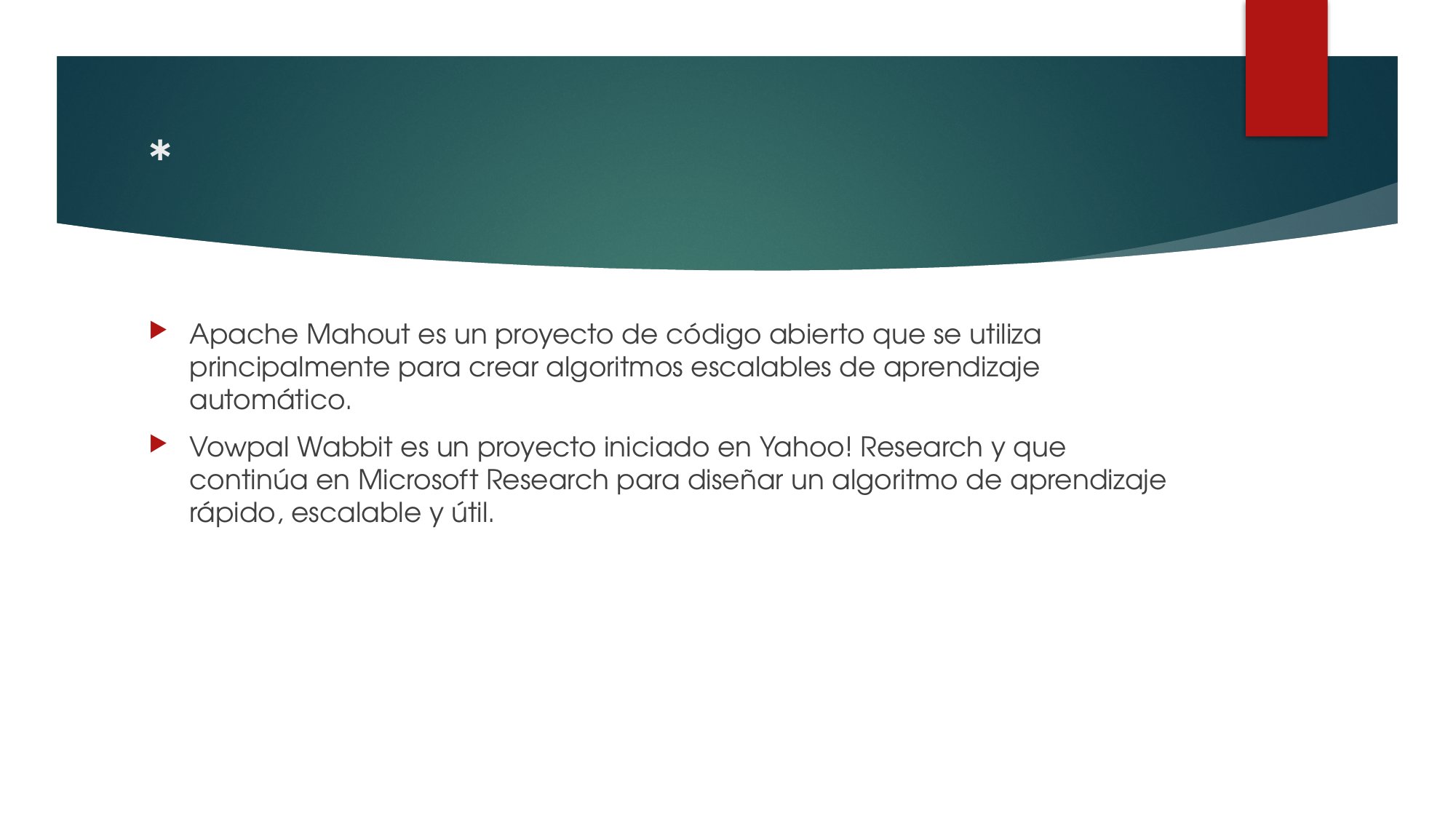

# *
Apache Mahout es un proyecto de código abierto que se utiliza principalmente para crear algoritmos escalables de aprendizaje automático.
Vowpal Wabbit es un proyecto iniciado en Yahoo! Research y que continúa en Microsoft Research para diseñar un algoritmo de aprendizaje rápido, escalable y útil.